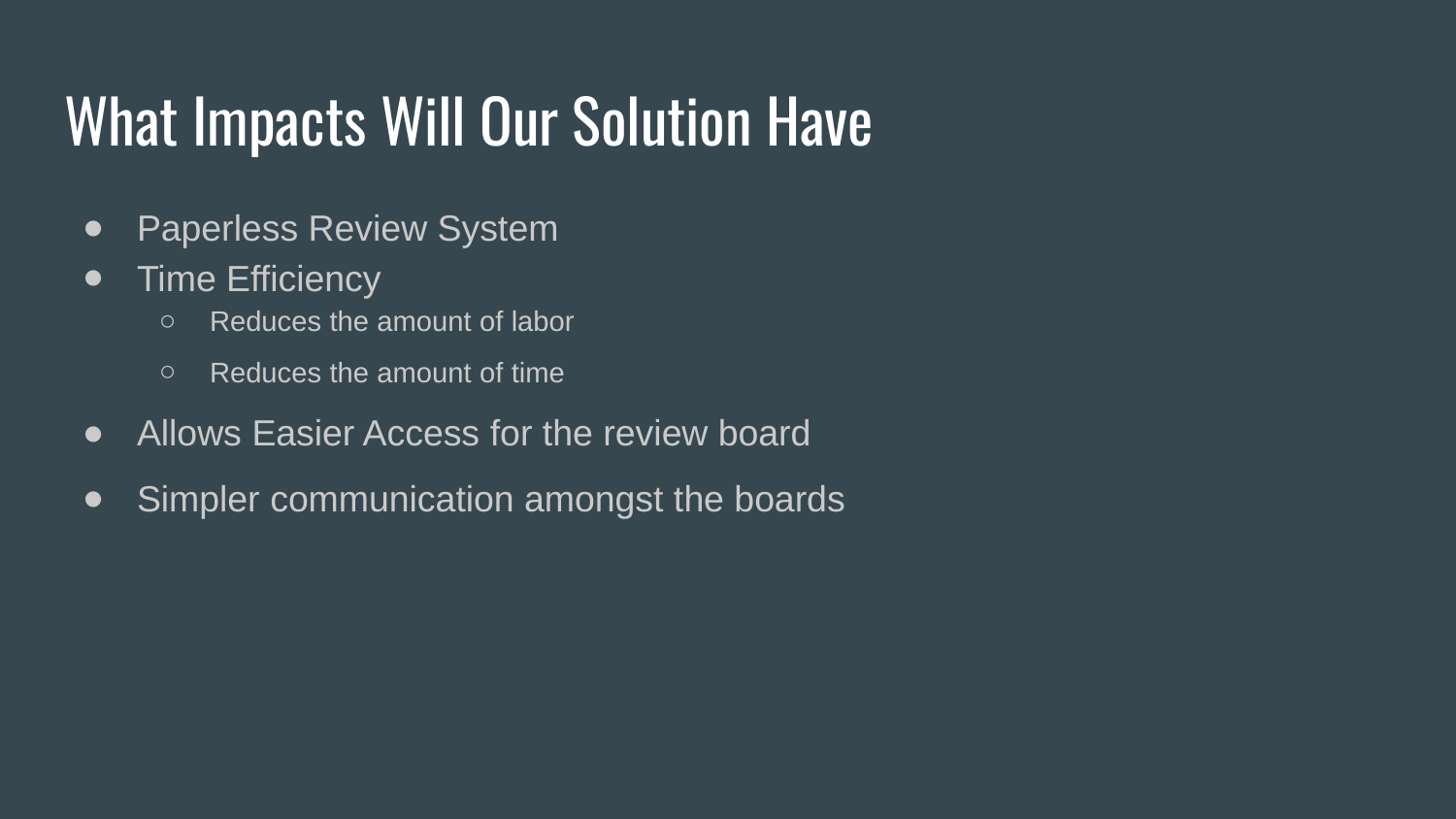

# What Impacts Will Our Solution Have
Paperless Review System
Time Efficiency
Reduces the amount of labor
Reduces the amount of time
Allows Easier Access for the review board
Simpler communication amongst the boards